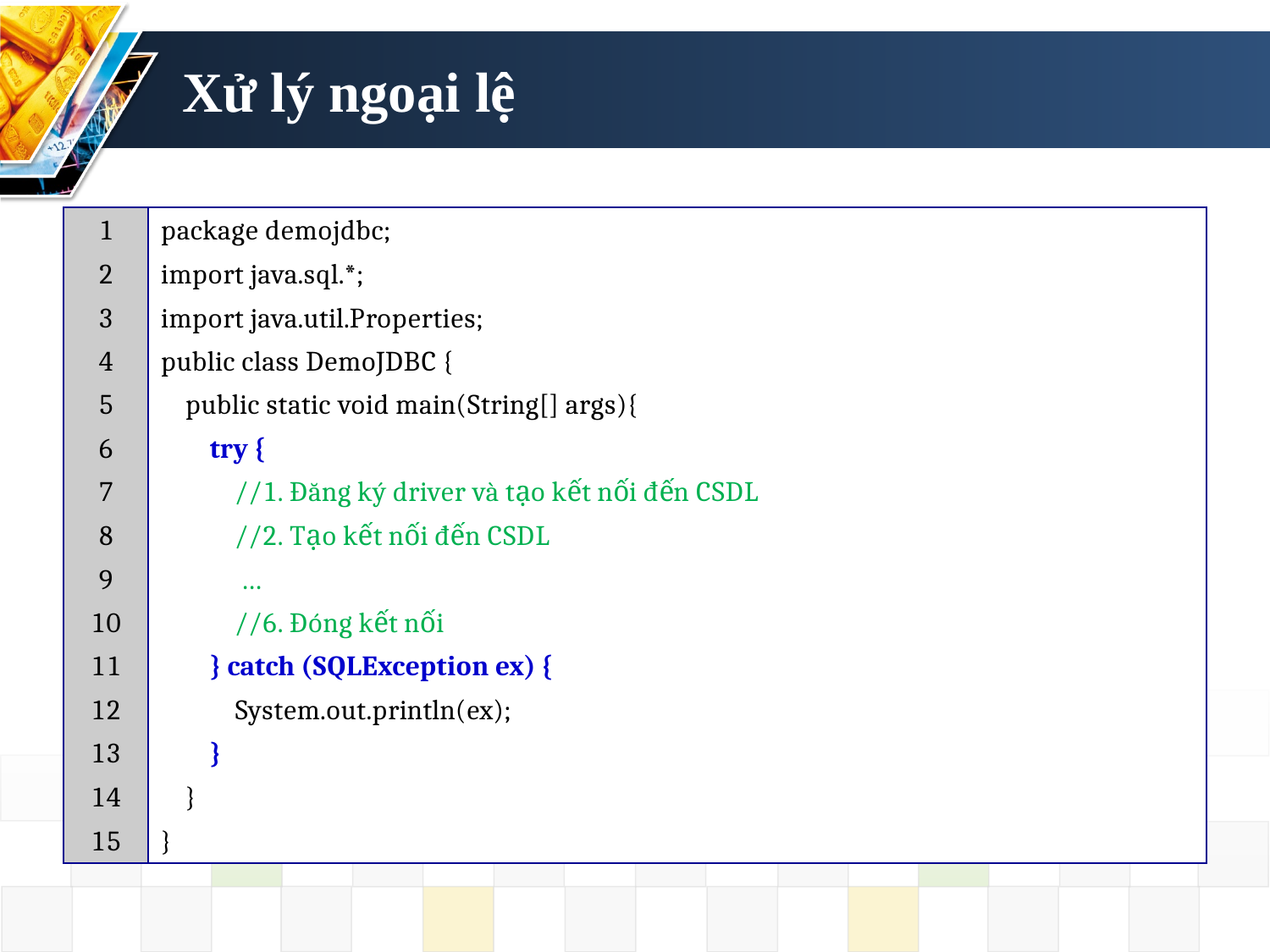

# Xử lý ngoại lệ
| 1 2 3 4 5 6 7 8 9 10 11 12 13 14 15 | package demojdbc; import java.sql.\*; import java.util.Properties; public class DemoJDBC { public static void main(String[] args){ try { //1. Đăng ký driver và tạo kết nối đến CSDL //2. Tạo kết nối đến CSDL … //6. Đóng kết nối } catch (SQLException ex) { System.out.println(ex); } } } |
| --- | --- |